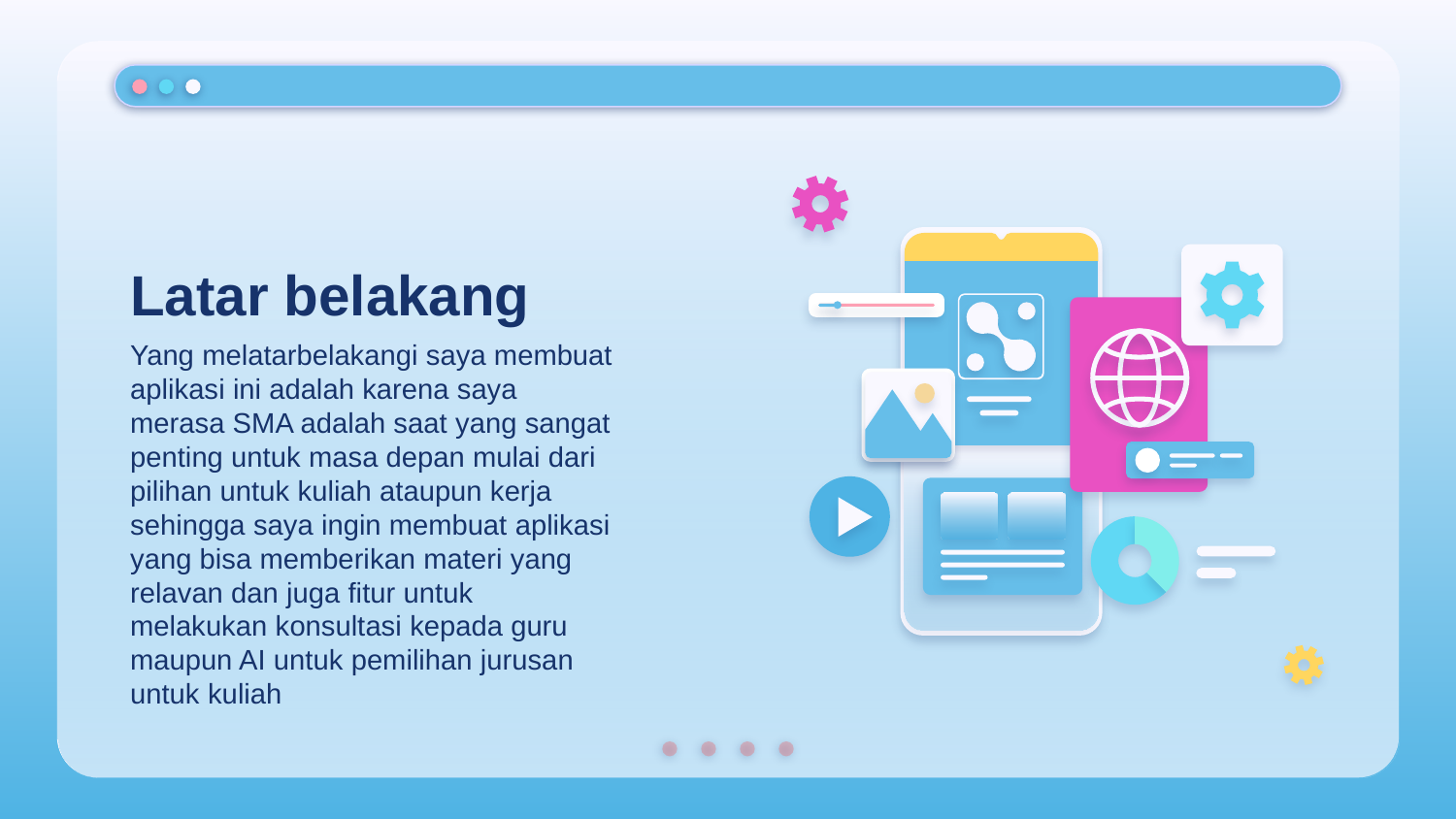

# Latar belakang

Yang melatarbelakangi saya membuat aplikasi ini adalah karena saya merasa SMA adalah saat yang sangat penting untuk masa depan mulai dari pilihan untuk kuliah ataupun kerja sehingga saya ingin membuat aplikasi yang bisa memberikan materi yang relavan dan juga fitur untuk melakukan konsultasi kepada guru maupun AI untuk pemilihan jurusan untuk kuliah